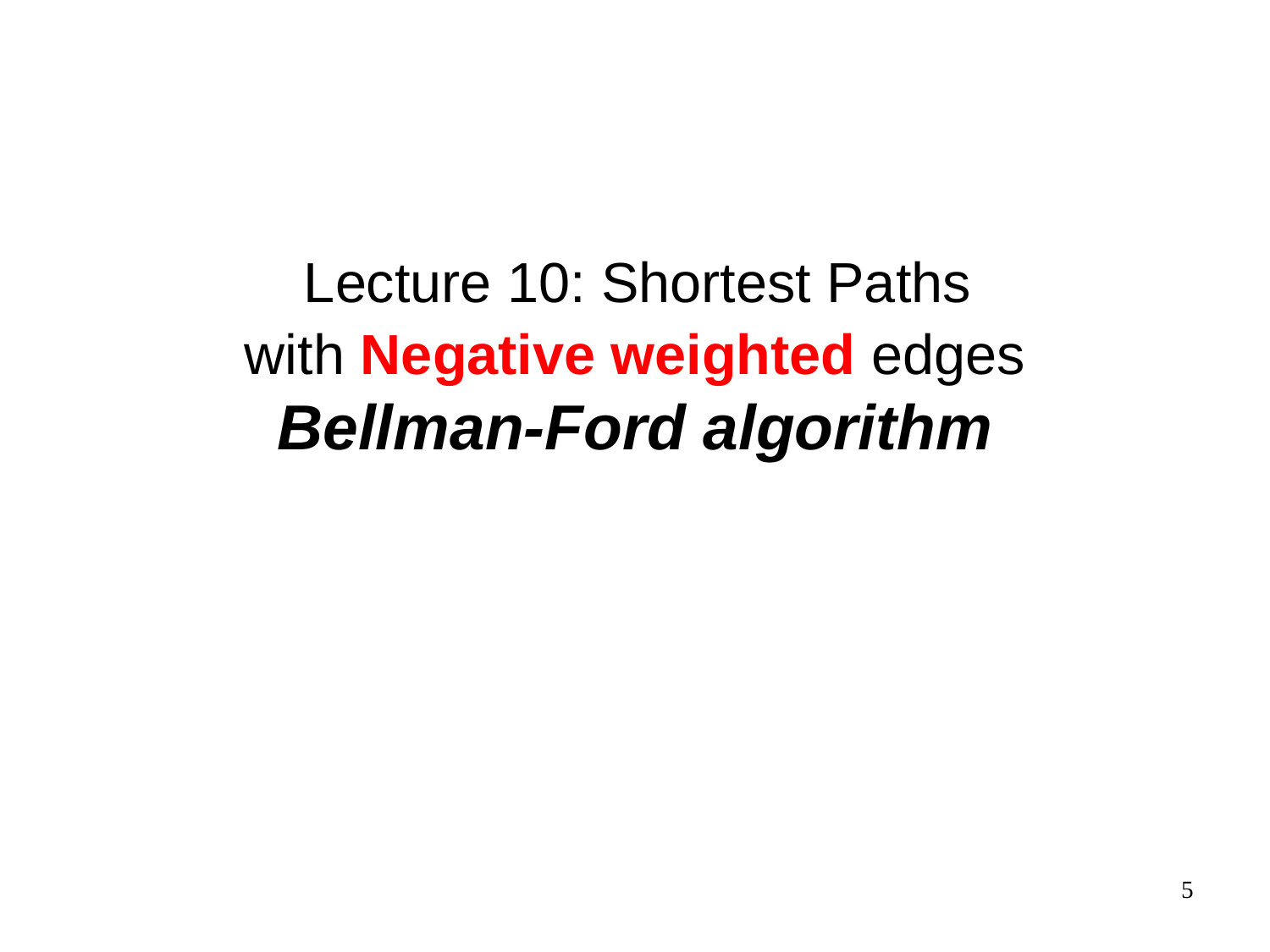

# Lecture 10: Shortest Paths with Negative weighted edges Bellman-Ford algorithm
5